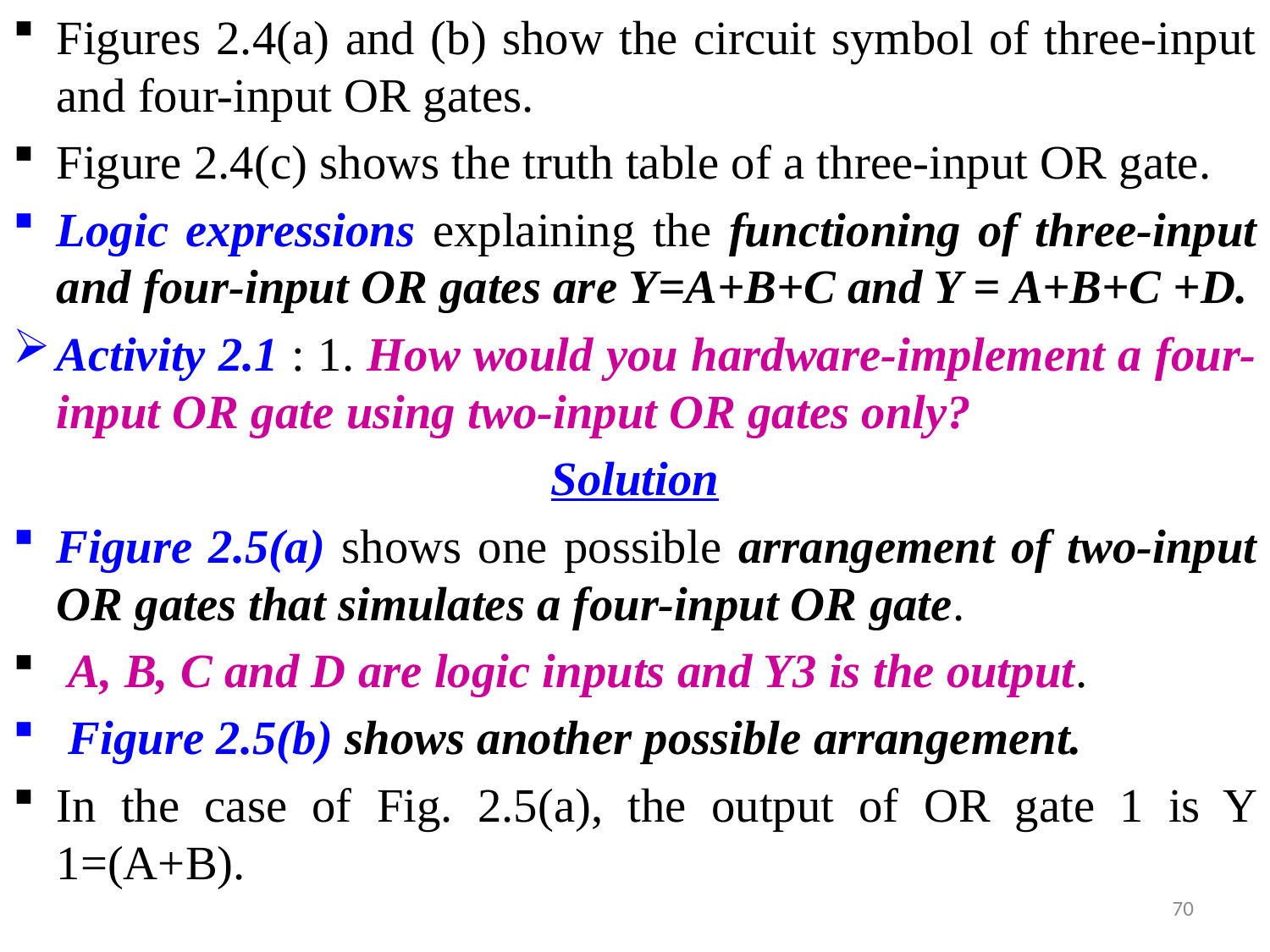

Figures 2.4(a) and (b) show the circuit symbol of three-input and four-input OR gates.
Figure 2.4(c) shows the truth table of a three-input OR gate.
Logic expressions explaining the functioning of three-input and four-input OR gates are Y=A+B+C and Y = A+B+C +D.
Activity 2.1 : 1. How would you hardware-implement a four-input OR gate using two-input OR gates only?
Solution
Figure 2.5(a) shows one possible arrangement of two-input OR gates that simulates a four-input OR gate.
 A, B, C and D are logic inputs and Y3 is the output.
 Figure 2.5(b) shows another possible arrangement.
In the case of Fig. 2.5(a), the output of OR gate 1 is Y 1=(A+B).
70